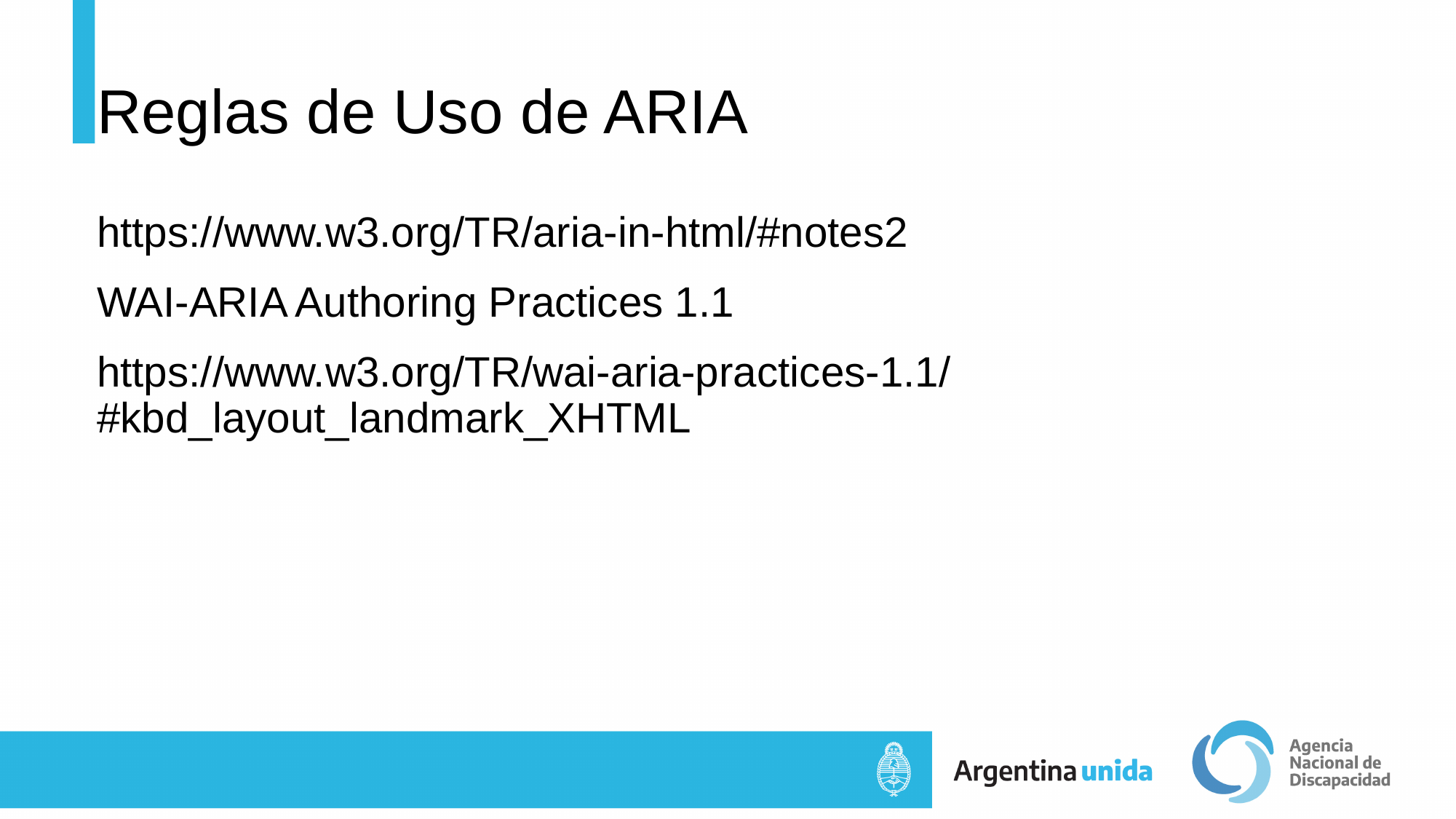

# Reglas de Uso de ARIA
https://www.w3.org/TR/aria-in-html/#notes2
WAI-ARIA Authoring Practices 1.1
https://www.w3.org/TR/wai-aria-practices-1.1/#kbd_layout_landmark_XHTML